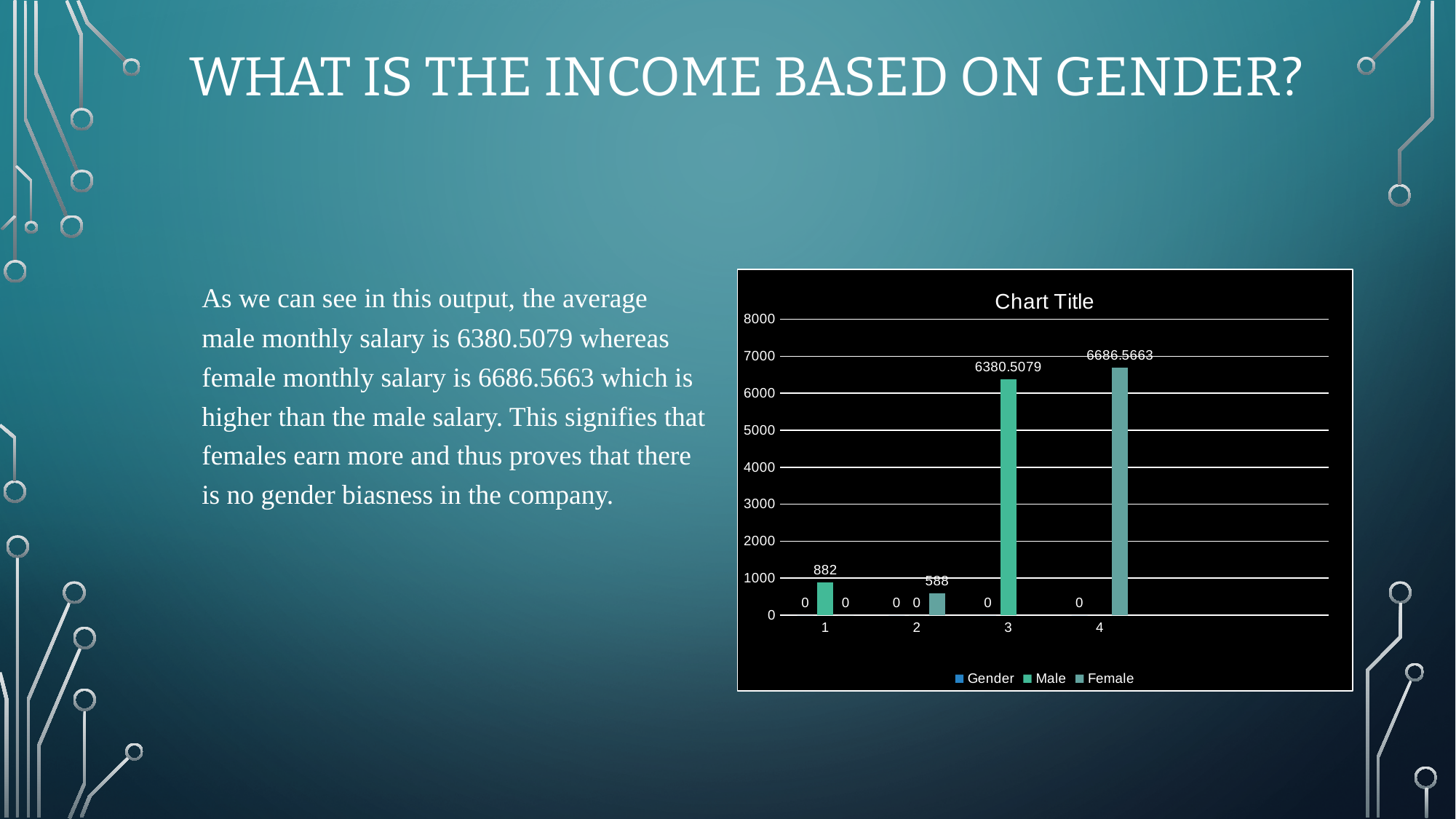

# What is the income based on gender?
As we can see in this output, the average male monthly salary is 6380.5079 whereas female monthly salary is 6686.5663 which is higher than the male salary. This signifies that females earn more and thus proves that there is no gender biasness in the company.

### Chart:

| Category | Gender | Male | Female |
|---|---|---|---|